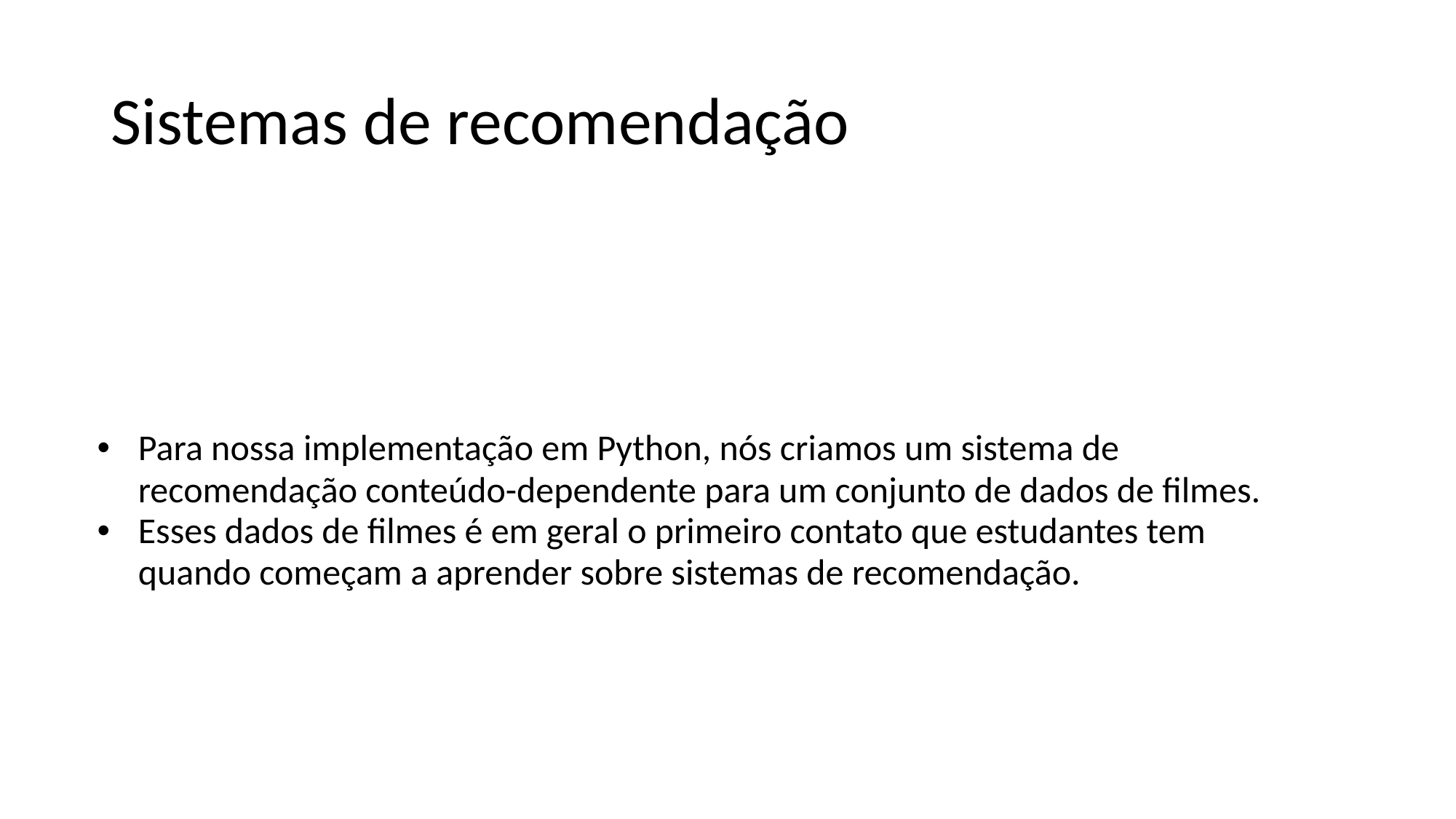

# Sistemas de recomendação
Para nossa implementação em Python, nós criamos um sistema de recomendação conteúdo-dependente para um conjunto de dados de filmes.
Esses dados de filmes é em geral o primeiro contato que estudantes tem quando começam a aprender sobre sistemas de recomendação.